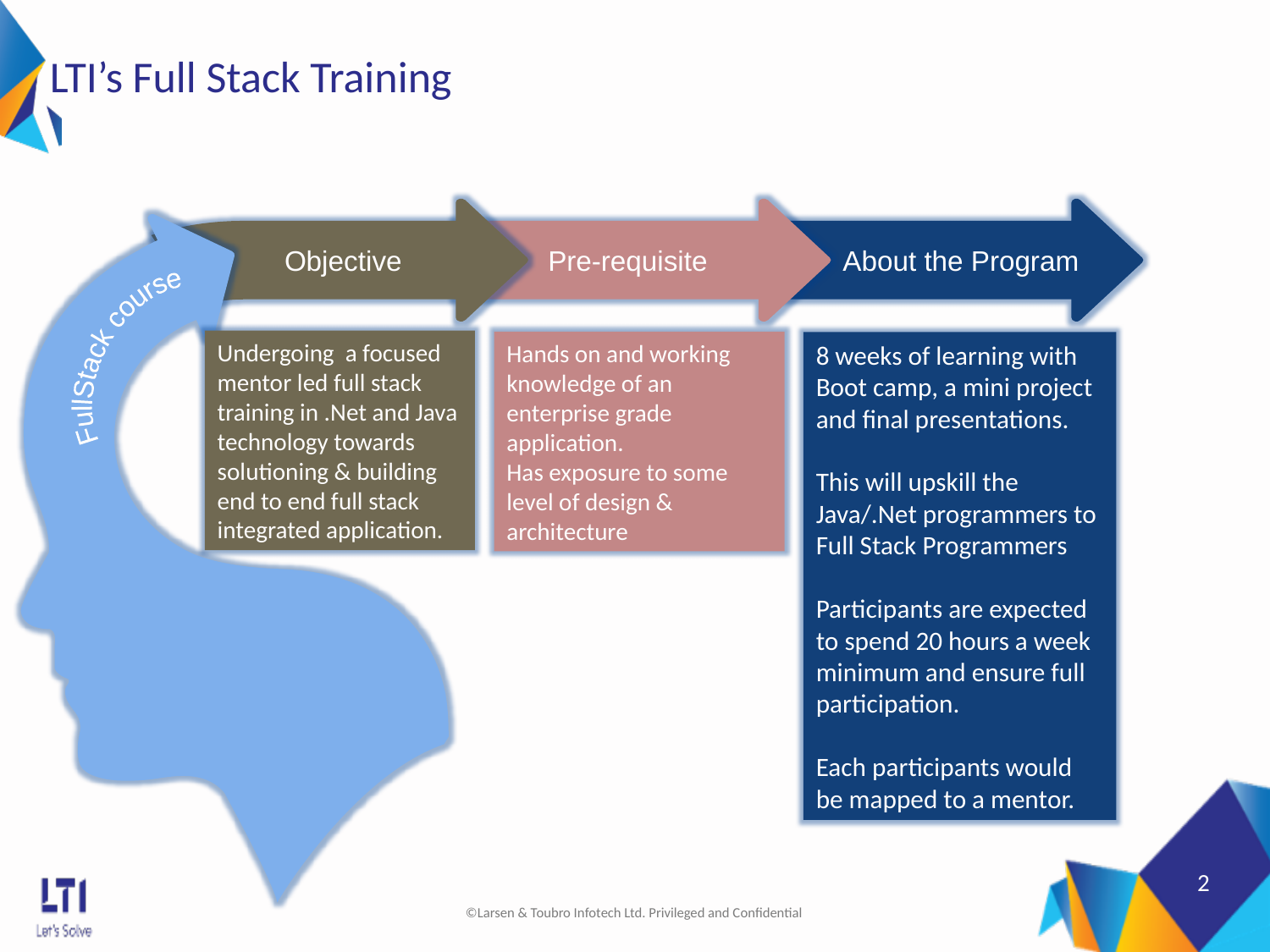

# LTI’s Full Stack Training

Objective
Pre-requisite
About the Program
FullStack course
Undergoing  a focused mentor led full stack training in .Net and Java technology towards solutioning & building end to end full stack integrated application.
Hands on and working knowledge of an enterprise grade application.
Has exposure to some level of design & architecture
8 weeks of learning with  Boot camp, a mini project and final presentations.

This will upskill the Java/.Net programmers to Full Stack Programmers

Participants are expected to spend 20 hours a week minimum and ensure full participation.

Each participants would be mapped to a mentor.